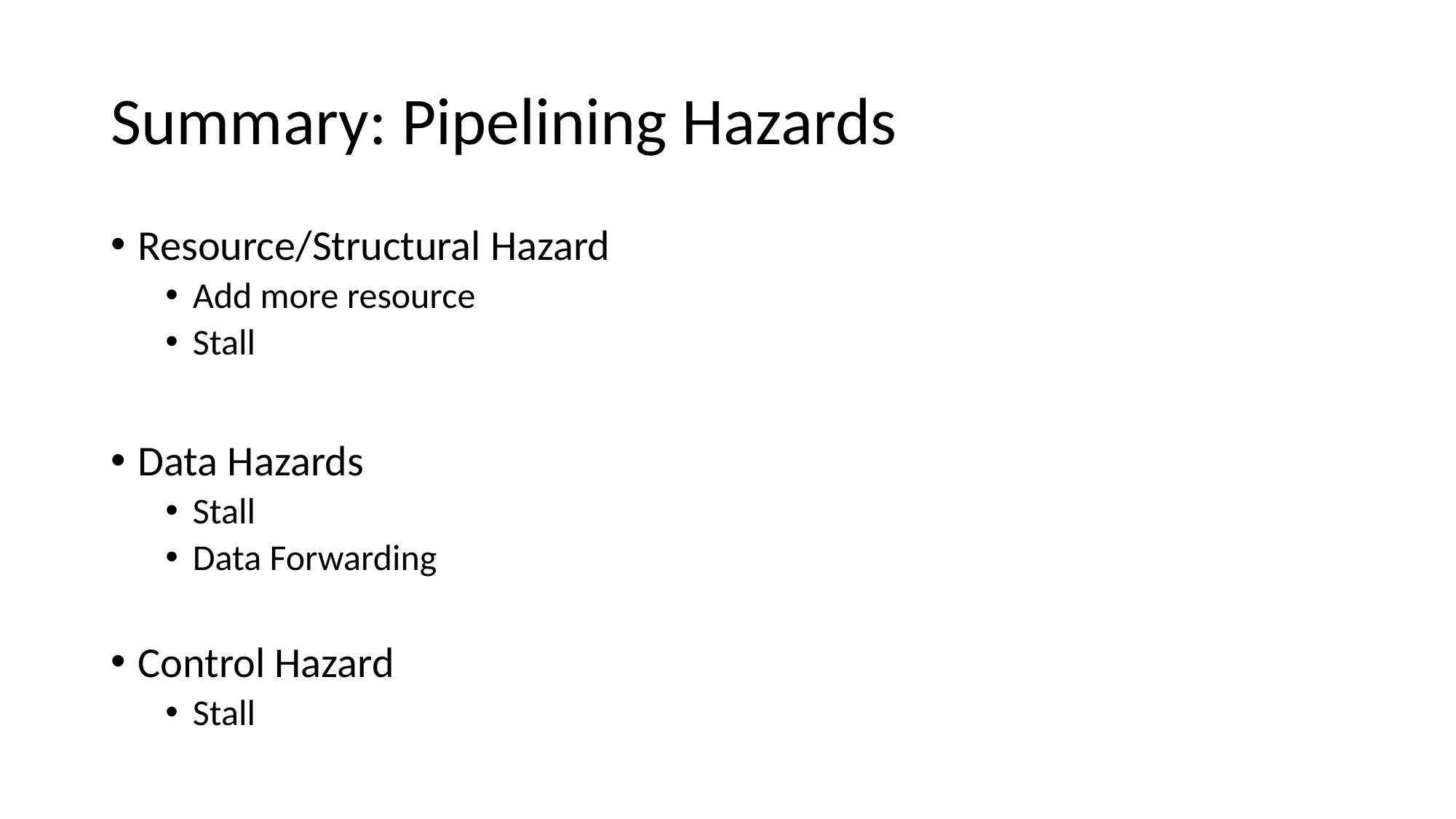

# Summary: Pipelining Hazards
Resource/Structural Hazard
Add more resource
Stall

Data Hazards
Stall
Data Forwarding

Control Hazard
Stall